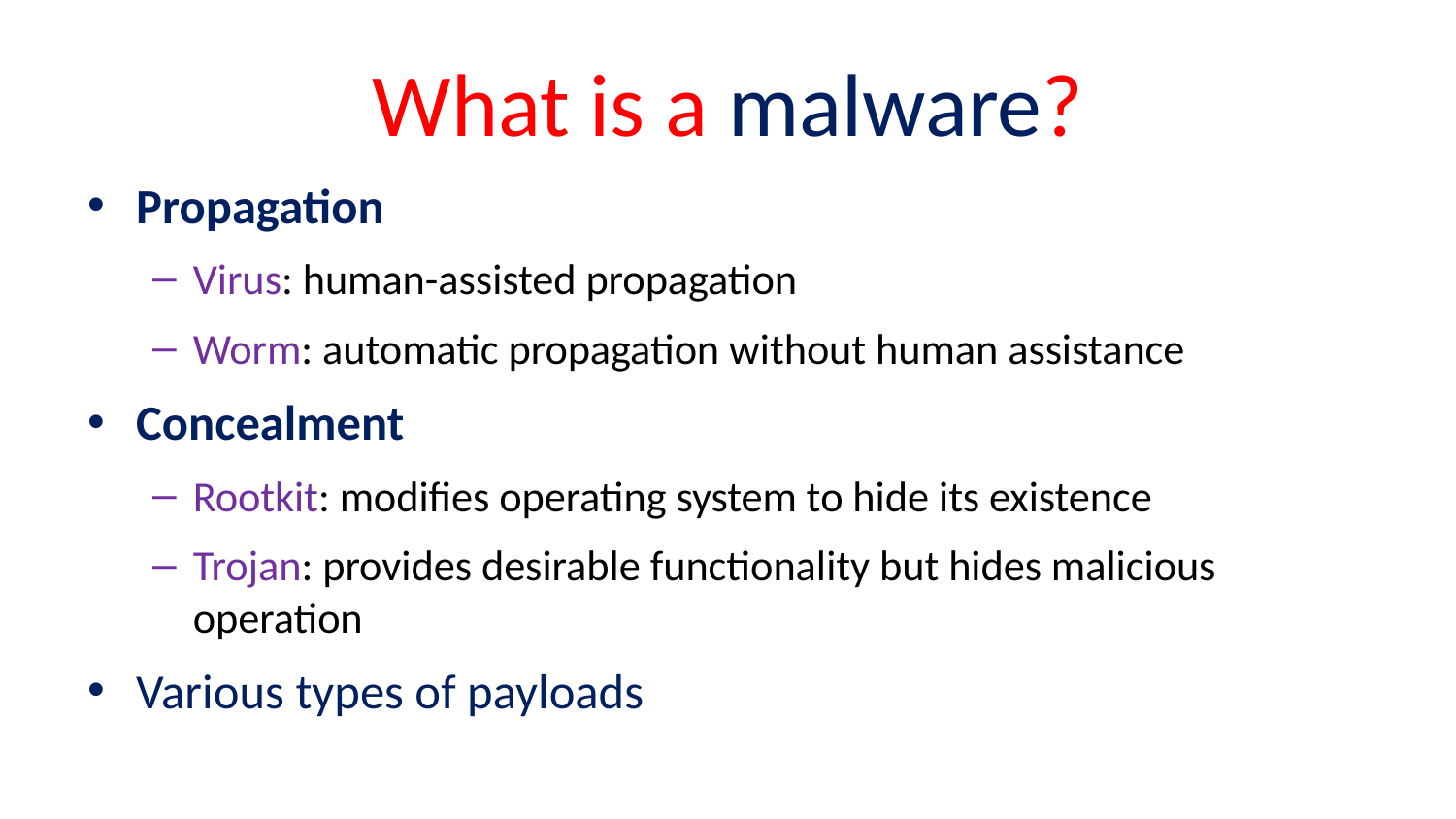

# What is a malware?
Propagation
Virus: human-assisted propagation
Worm: automatic propagation without human assistance
Concealment
Rootkit: modifies operating system to hide its existence
Trojan: provides desirable functionality but hides malicious operation
Various types of payloads